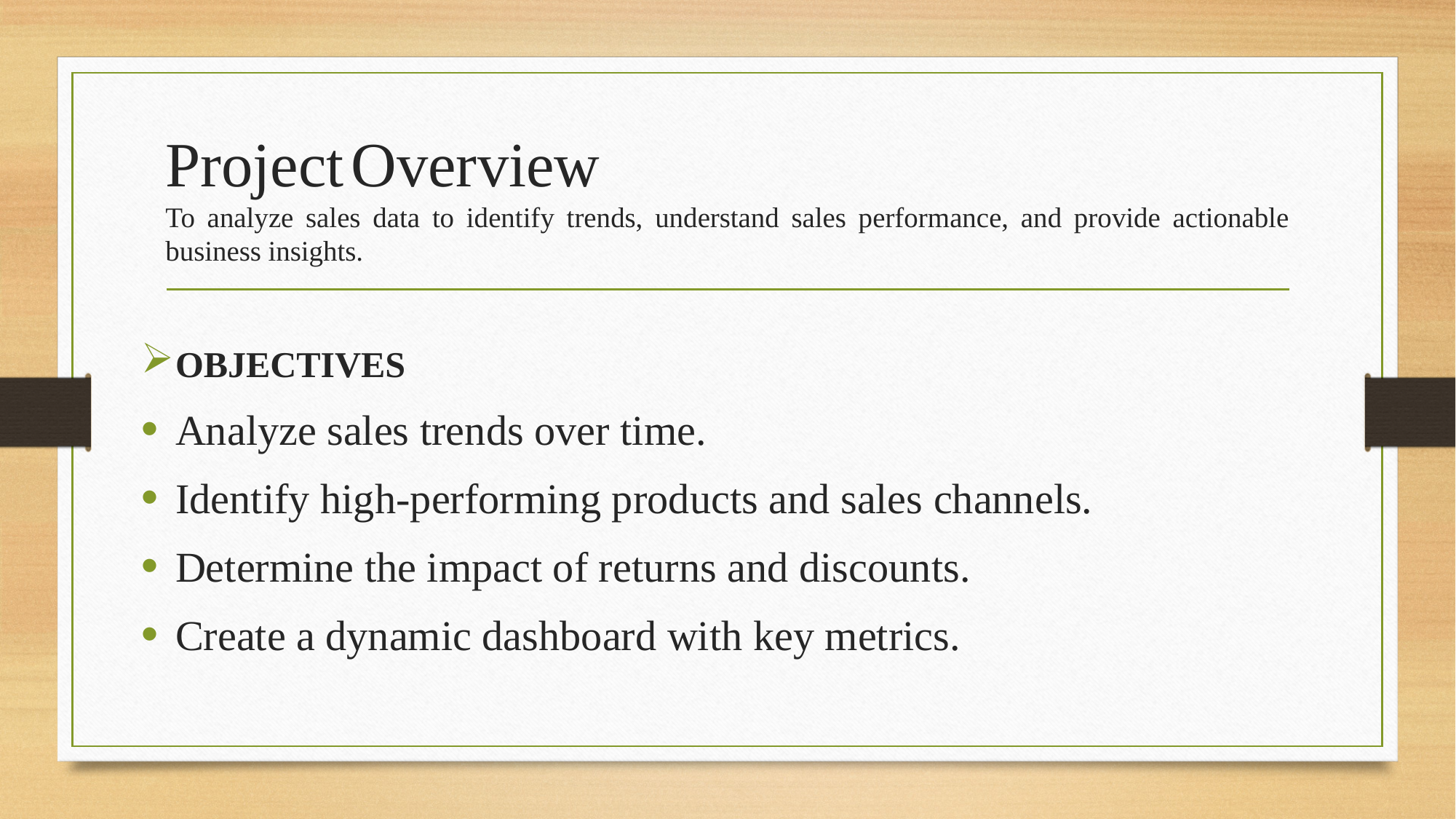

# Project	Overview To analyze sales data to identify trends, understand sales performance, and provide actionable business insights.
OBJECTIVES
Analyze sales trends over time.
Identify high-performing products and sales channels.
Determine the impact of returns and discounts.
Create a dynamic dashboard with key metrics.